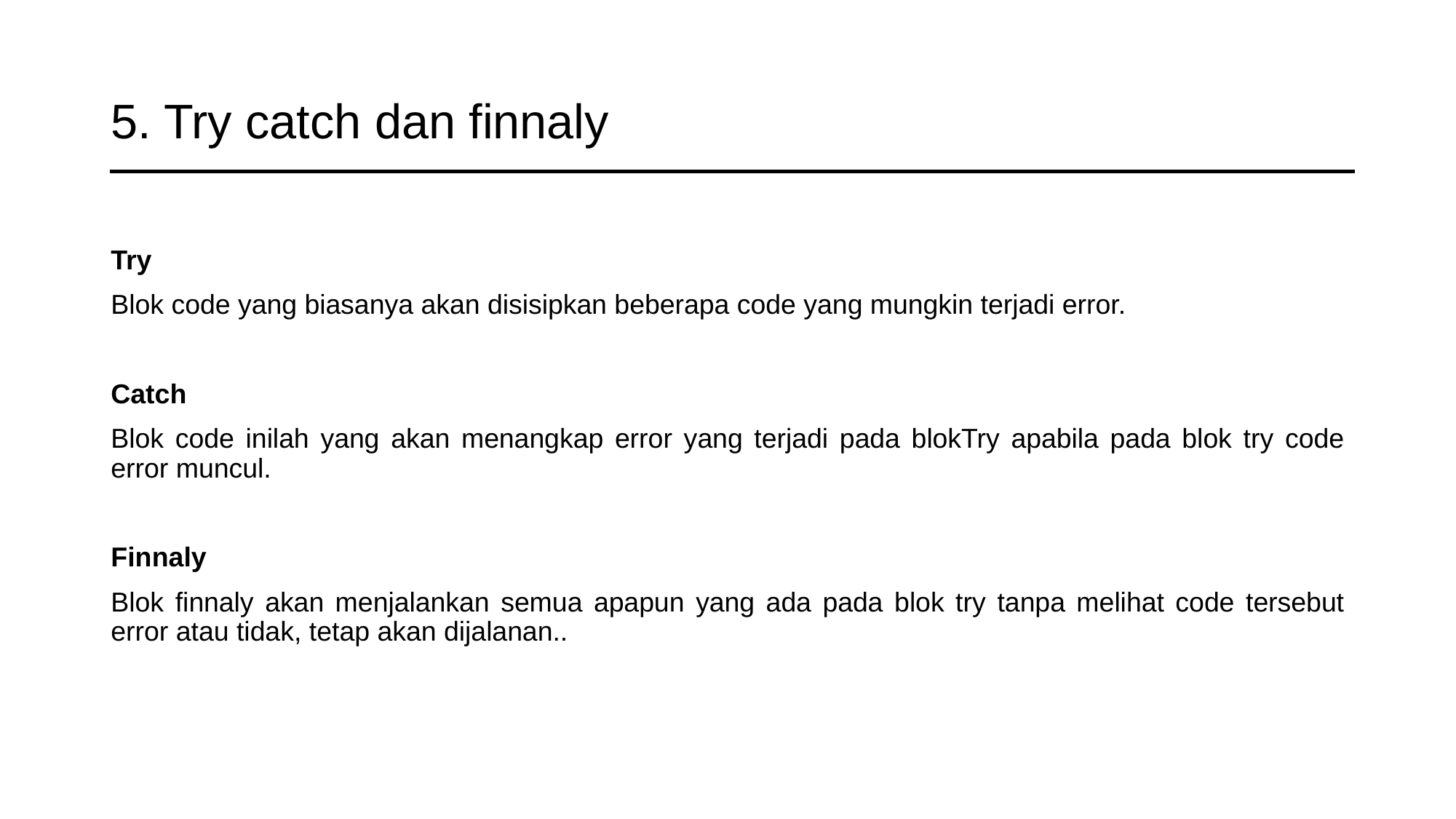

# 5. Try catch dan finnaly

Try
Blok code yang biasanya akan disisipkan beberapa code yang mungkin terjadi error.

Catch
Blok code inilah yang akan menangkap error yang terjadi pada blokTry apabila pada blok try code error muncul.

Finnaly
Blok finnaly akan menjalankan semua apapun yang ada pada blok try tanpa melihat code tersebut error atau tidak, tetap akan dijalanan..